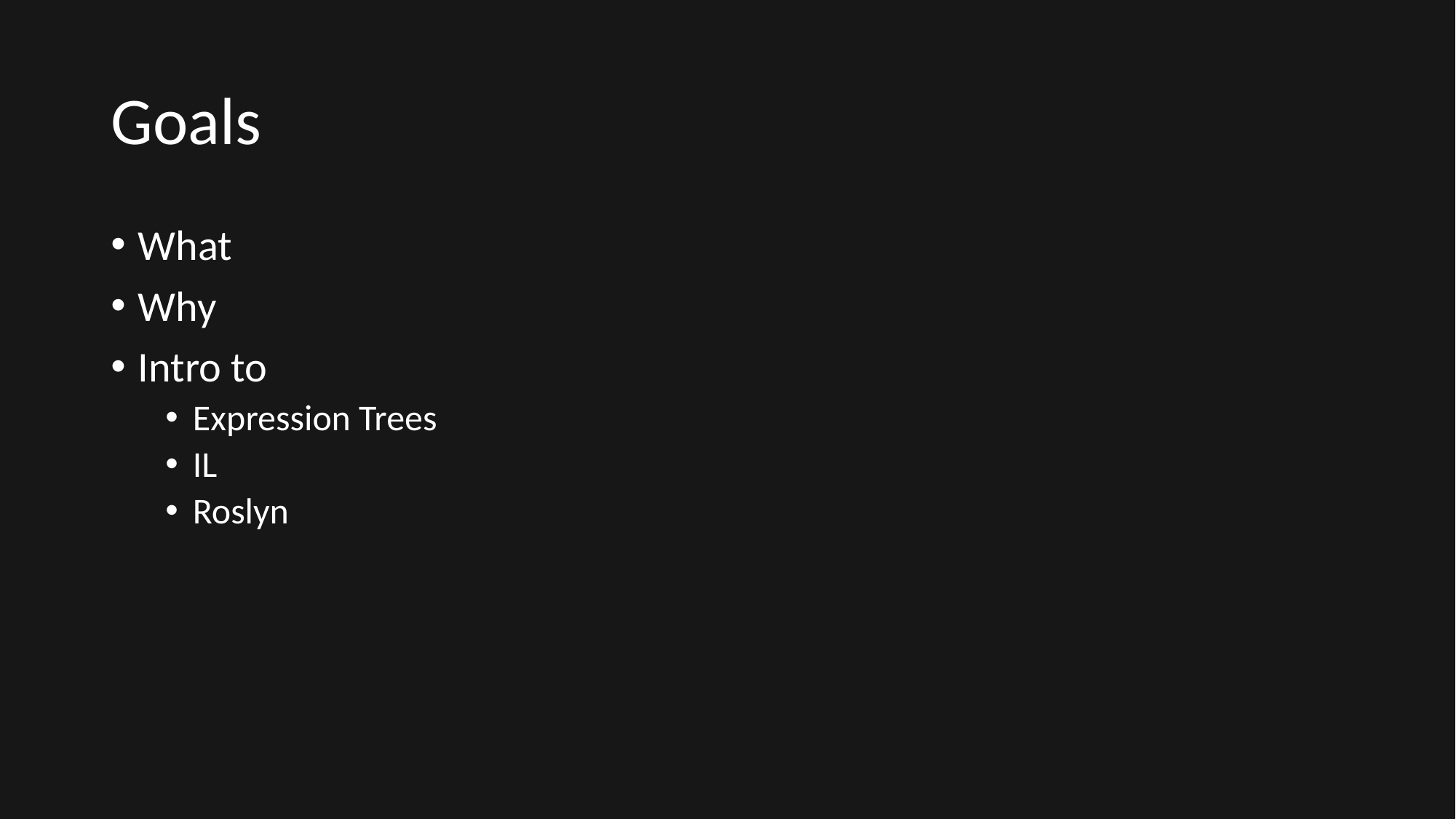

# Goals
What
Why
Intro to
Expression Trees
IL
Roslyn